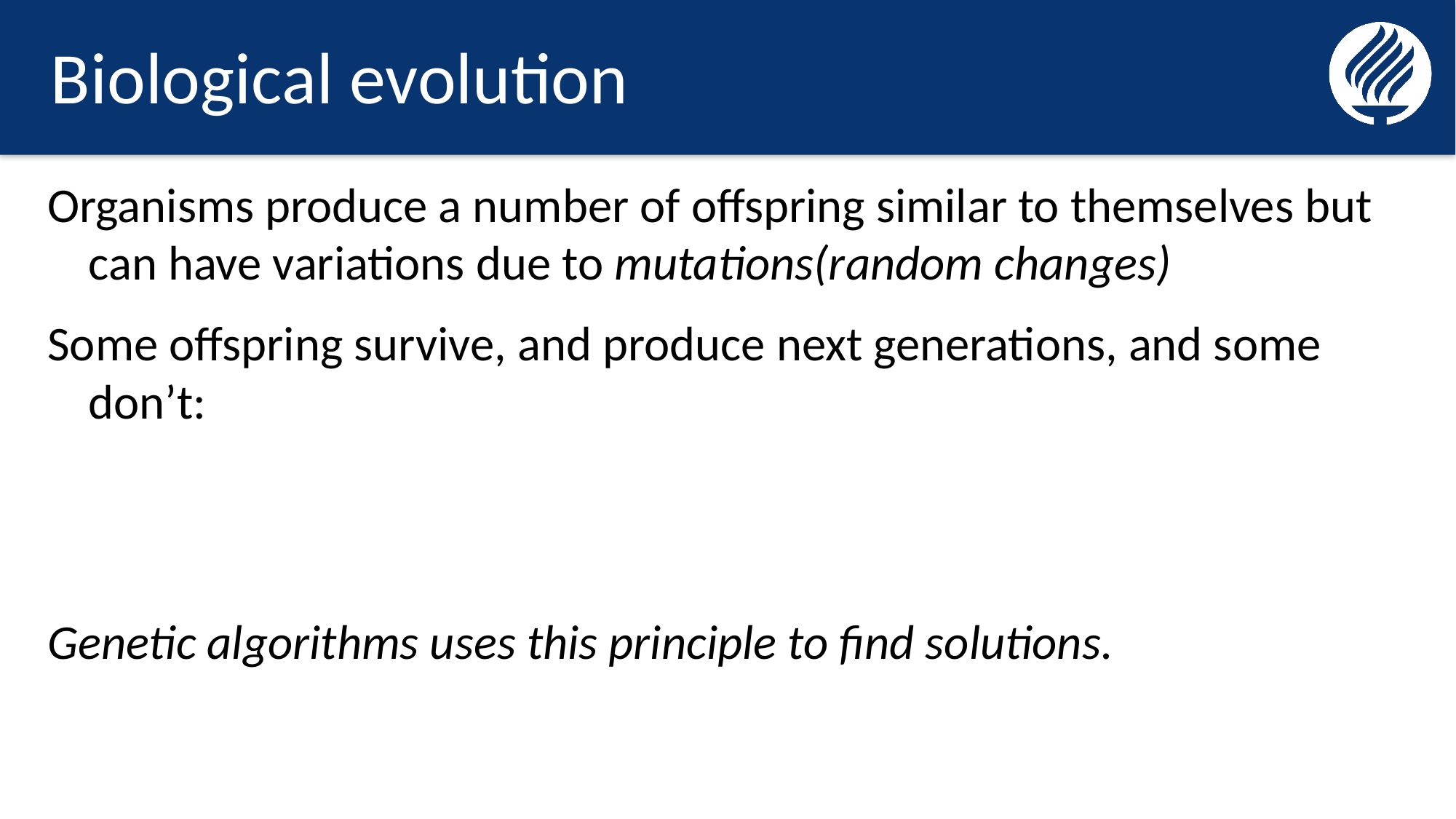

# Biological evolution
Organisms produce a number of offspring similar to themselves but can have variations due to mutations(random changes)
Some offspring survive, and produce next generations, and some don’t:

Genetic algorithms uses this principle to find solutions.